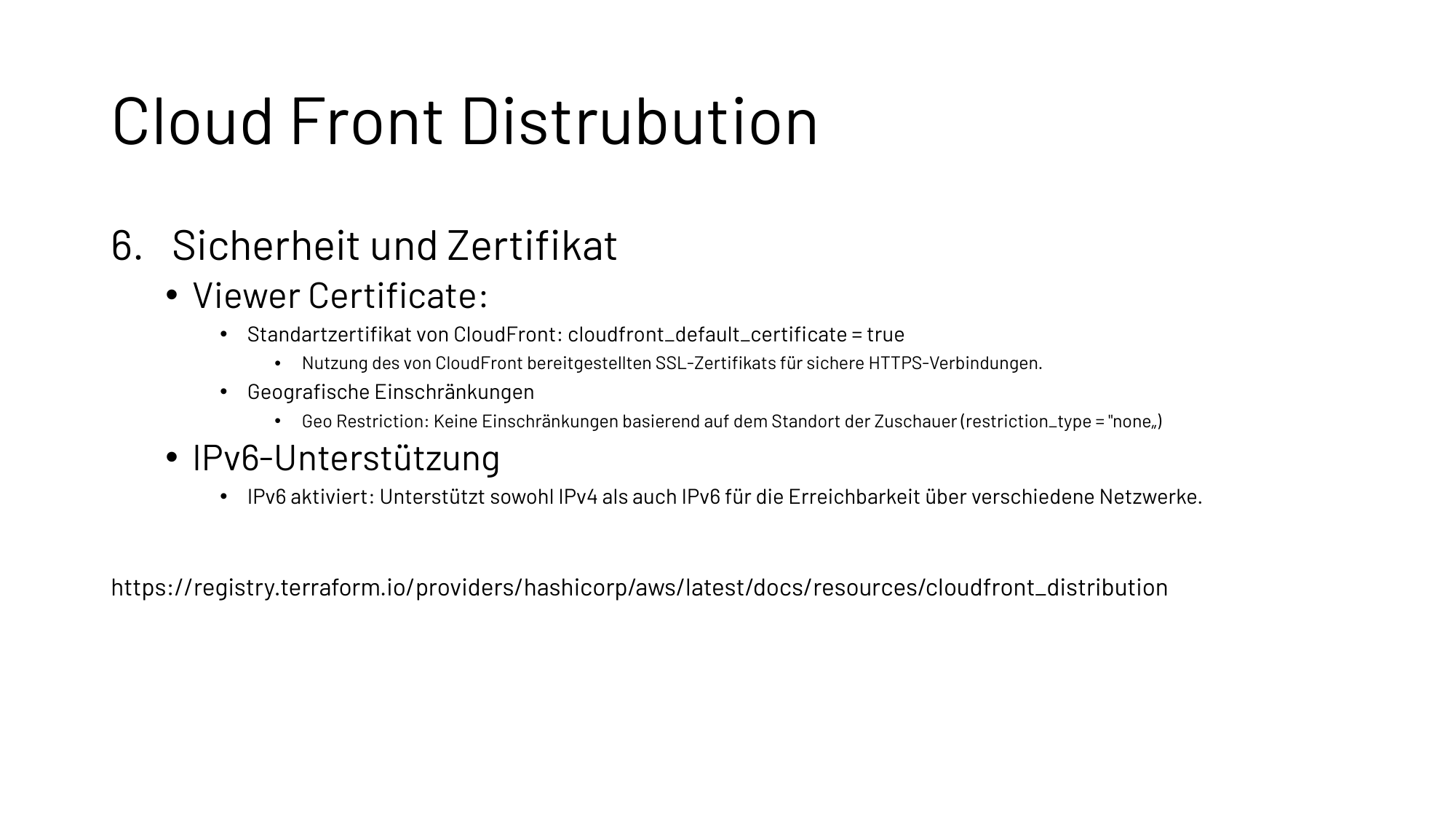

# Cloud Front Distrubution
Sicherheit und Zertifikat
Viewer Certificate:
Standartzertifikat von CloudFront: cloudfront_default_certificate = true
Nutzung des von CloudFront bereitgestellten SSL-Zertifikats für sichere HTTPS-Verbindungen.
Geografische Einschränkungen
Geo Restriction: Keine Einschränkungen basierend auf dem Standort der Zuschauer (restriction_type = "none„)
IPv6-Unterstützung
IPv6 aktiviert: Unterstützt sowohl IPv4 als auch IPv6 für die Erreichbarkeit über verschiedene Netzwerke.

https://registry.terraform.io/providers/hashicorp/aws/latest/docs/resources/cloudfront_distribution